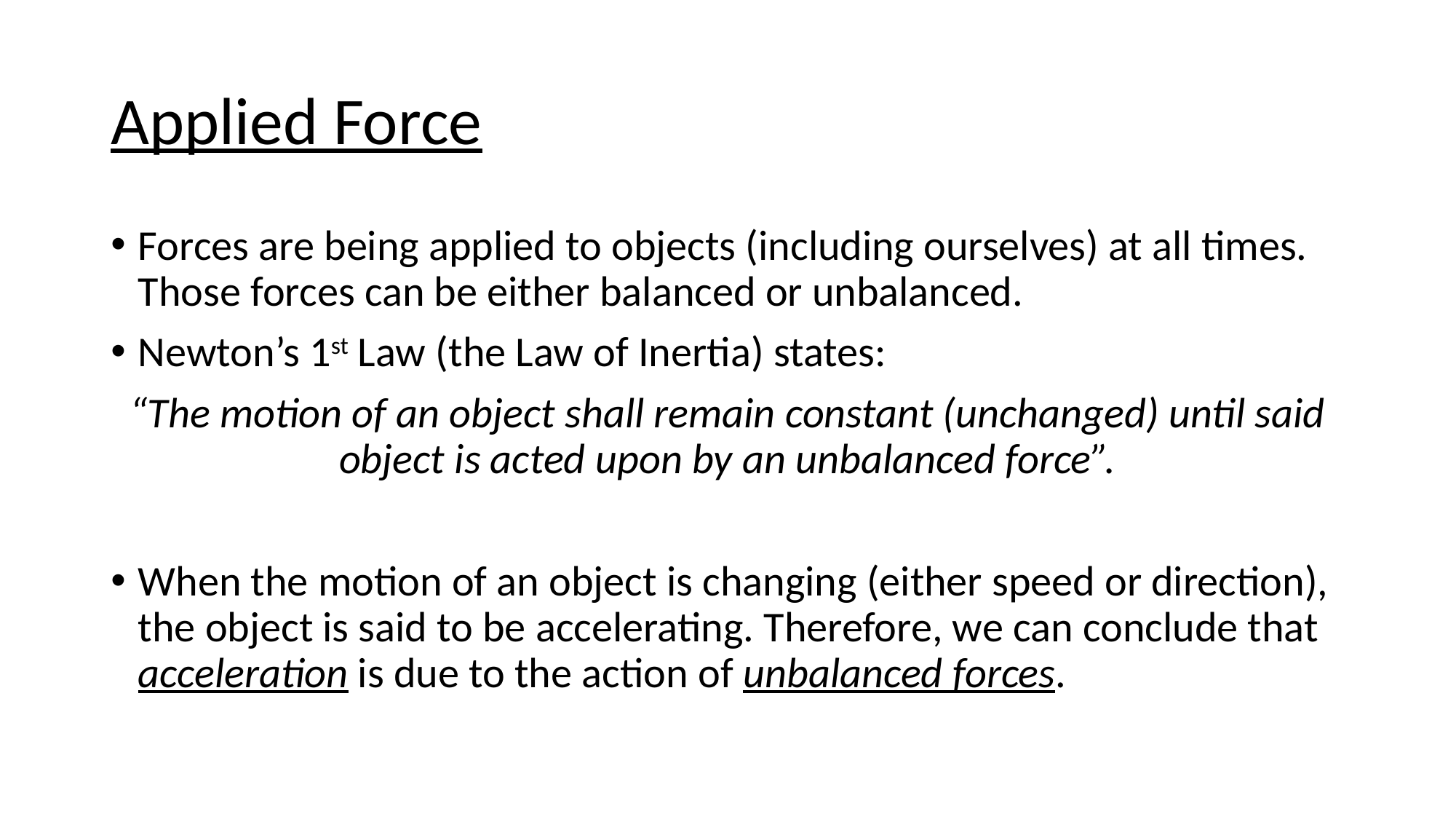

# Applied Force
Forces are being applied to objects (including ourselves) at all times. Those forces can be either balanced or unbalanced.
Newton’s 1st Law (the Law of Inertia) states:
“The motion of an object shall remain constant (unchanged) until said object is acted upon by an unbalanced force”.

When the motion of an object is changing (either speed or direction), the object is said to be accelerating. Therefore, we can conclude that acceleration is due to the action of unbalanced forces.